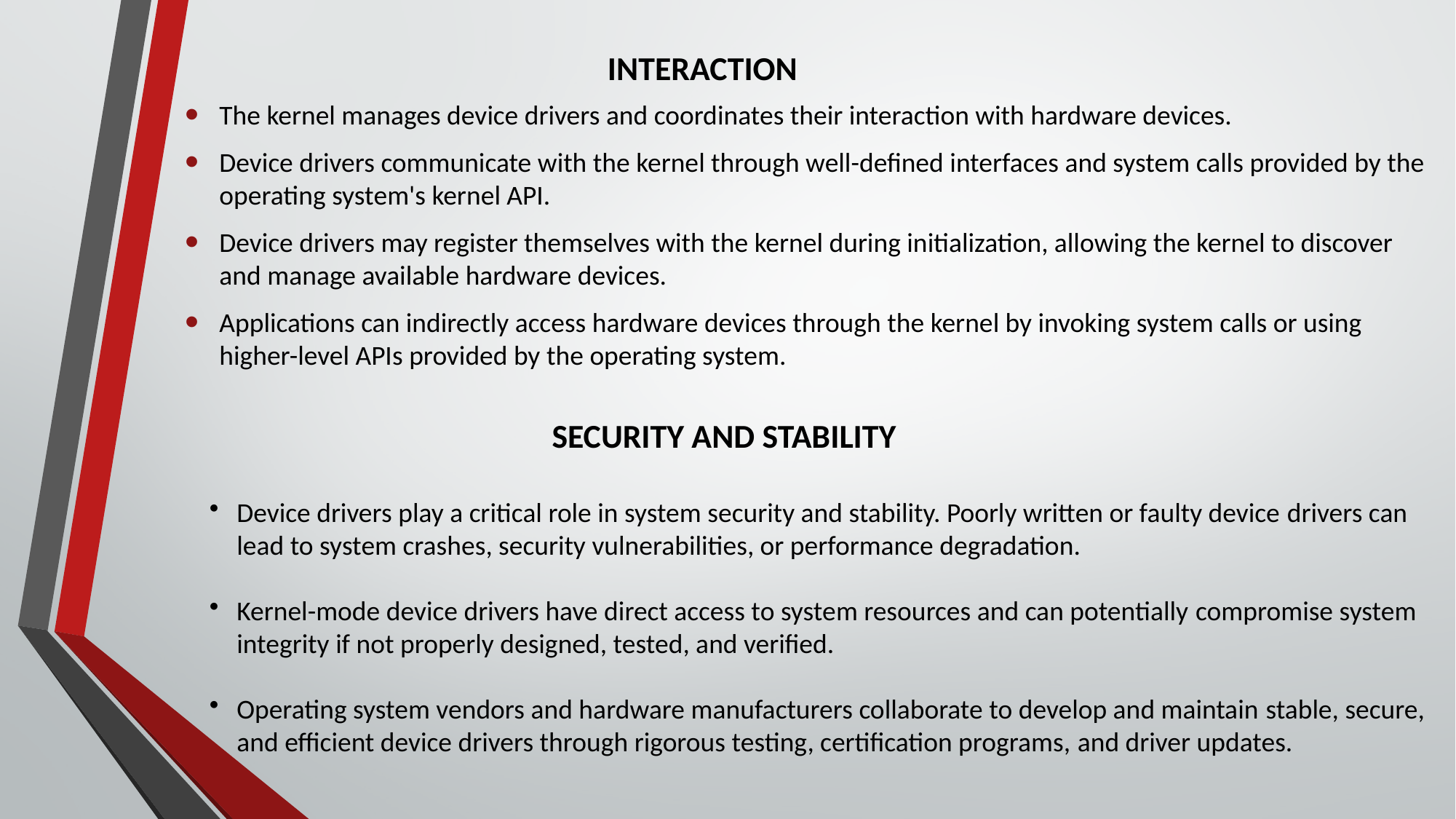

# INTERACTION

The kernel manages device drivers and coordinates their interaction with hardware devices.
Device drivers communicate with the kernel through well-defined interfaces and system calls provided by the operating system's kernel API.
Device drivers may register themselves with the kernel during initialization, allowing the kernel to discover and manage available hardware devices.
Applications can indirectly access hardware devices through the kernel by invoking system calls or using higher-level APIs provided by the operating system.

                                       SECURITY AND STABILITY​
​
Device drivers play a critical role in system security and stability. Poorly written or faulty device drivers can lead to system crashes, security vulnerabilities, or performance degradation.​

Kernel-mode device drivers have direct access to system resources and can potentially compromise system integrity if not properly designed, tested, and verified.​

Operating system vendors and hardware manufacturers collaborate to develop and maintain stable, secure, and efficient device drivers through rigorous testing, certification programs, and driver updates.​